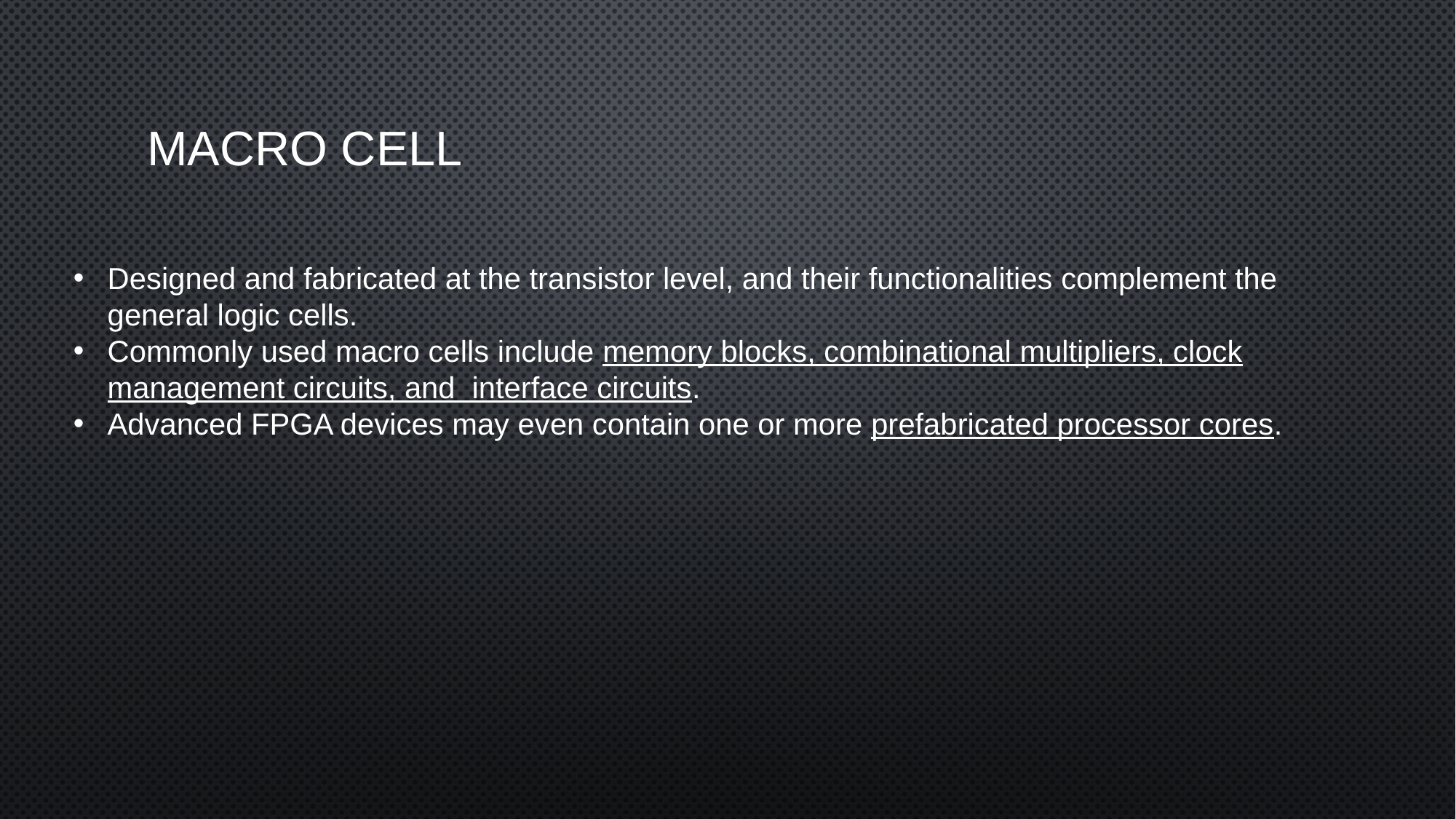

# Macro cell
Designed and fabricated at the transistor level, and their functionalities complement the general logic cells.
Commonly used macro cells include memory blocks, combinational multipliers, clock management circuits, and  interface circuits.
Advanced FPGA devices may even contain one or more prefabricated processor cores.